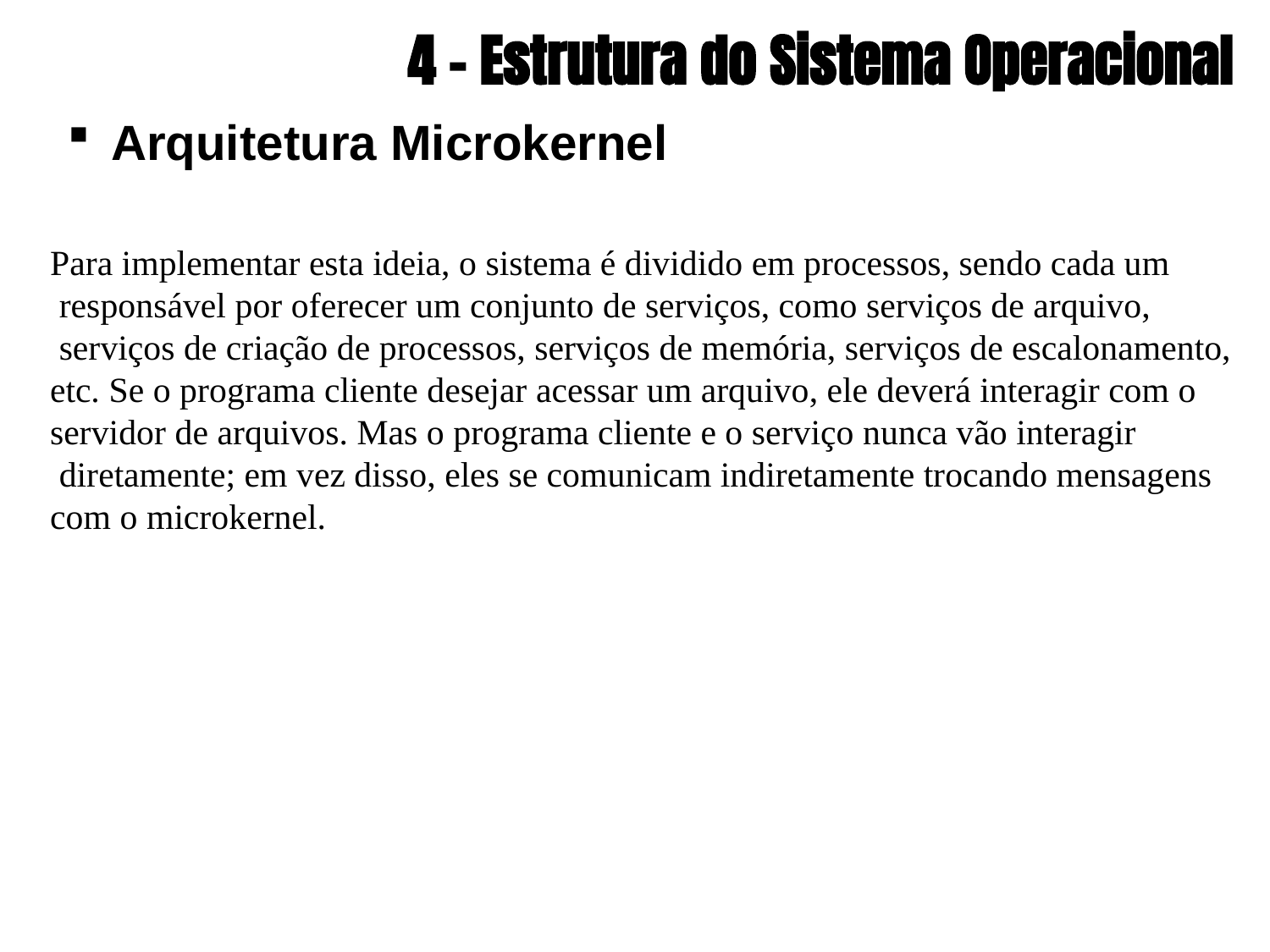

4 – Estrutura do Sistema Operacional
 Arquitetura Microkernel

Para implementar esta ideia, o sistema é dividido em processos, sendo cada um
 responsável por oferecer um conjunto de serviços, como serviços de arquivo,
 serviços de criação de processos, serviços de memória, serviços de escalonamento,
etc. Se o programa cliente desejar acessar um arquivo, ele deverá interagir com o
servidor de arquivos. Mas o programa cliente e o serviço nunca vão interagir
 diretamente; em vez disso, eles se comunicam indiretamente trocando mensagens
com o microkernel.